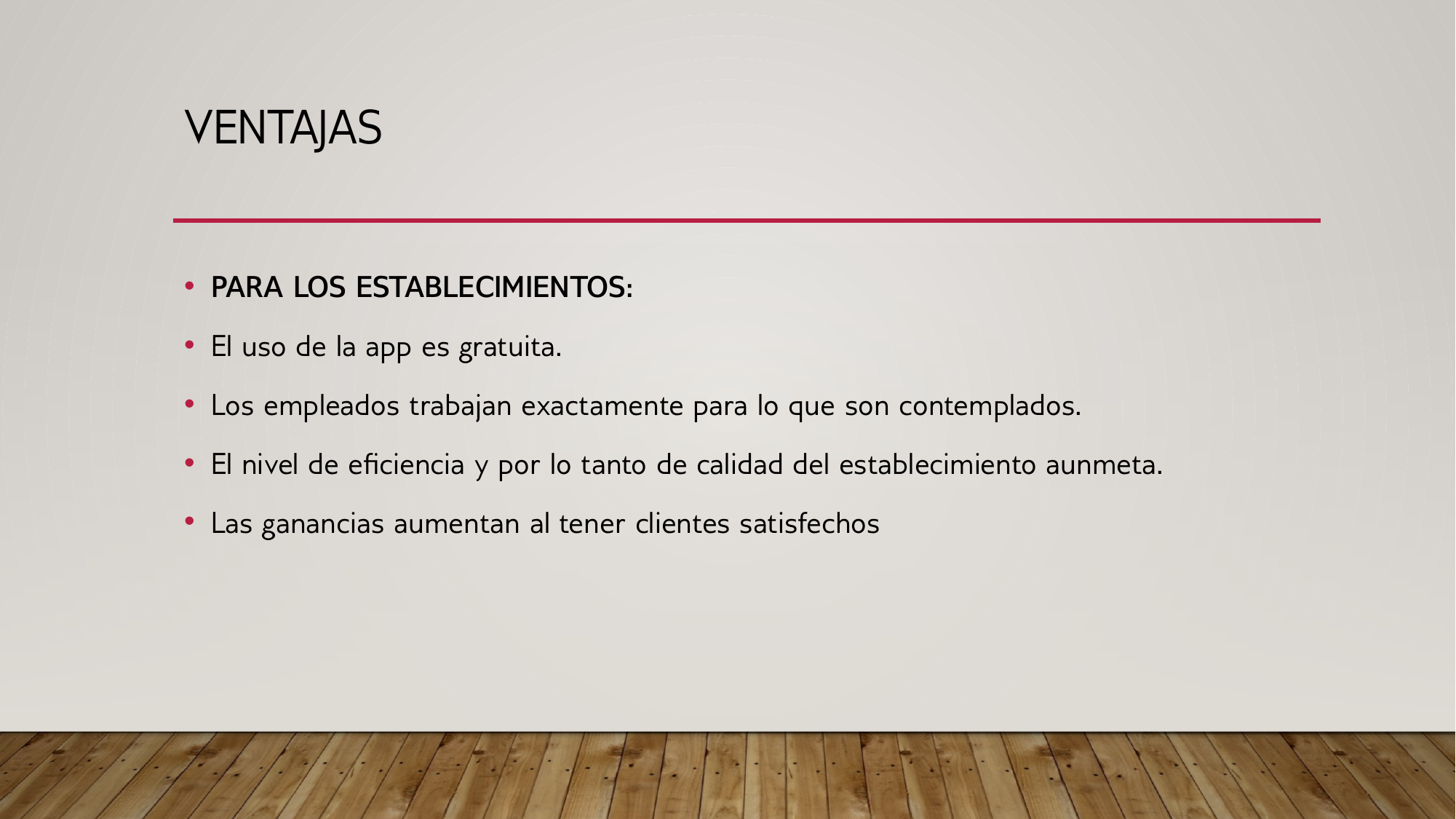

# Ventajas
PARA LOS ESTABLECIMIENTOS:
El uso de la app es gratuita.
Los empleados trabajan exactamente para lo que son contemplados.
El nivel de eficiencia y por lo tanto de calidad del establecimiento aunmeta.
Las ganancias aumentan al tener clientes satisfechos